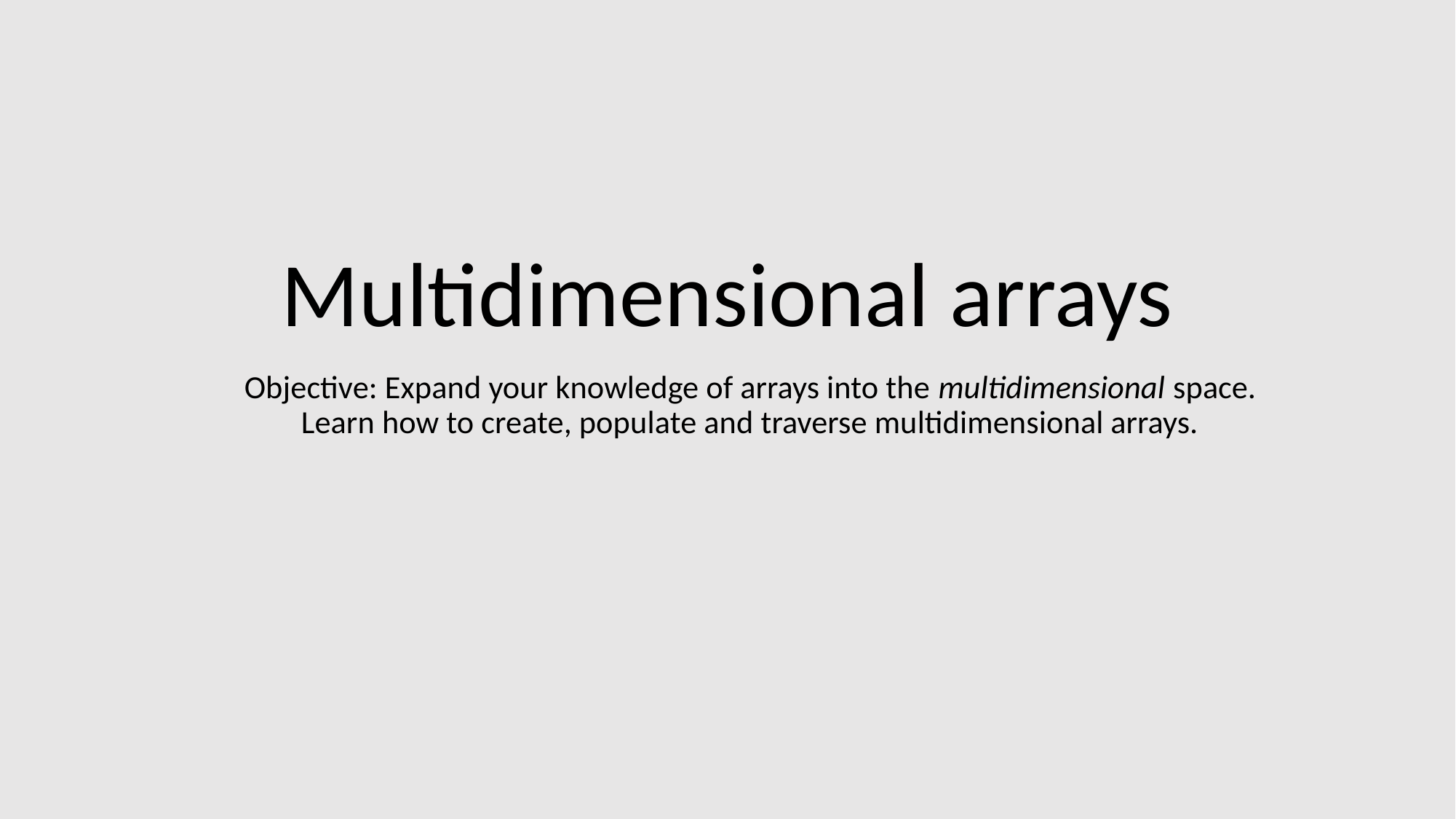

# Multidimensional arrays
Objective: Expand your knowledge of arrays into the multidimensional space. Learn how to create, populate and traverse multidimensional arrays.